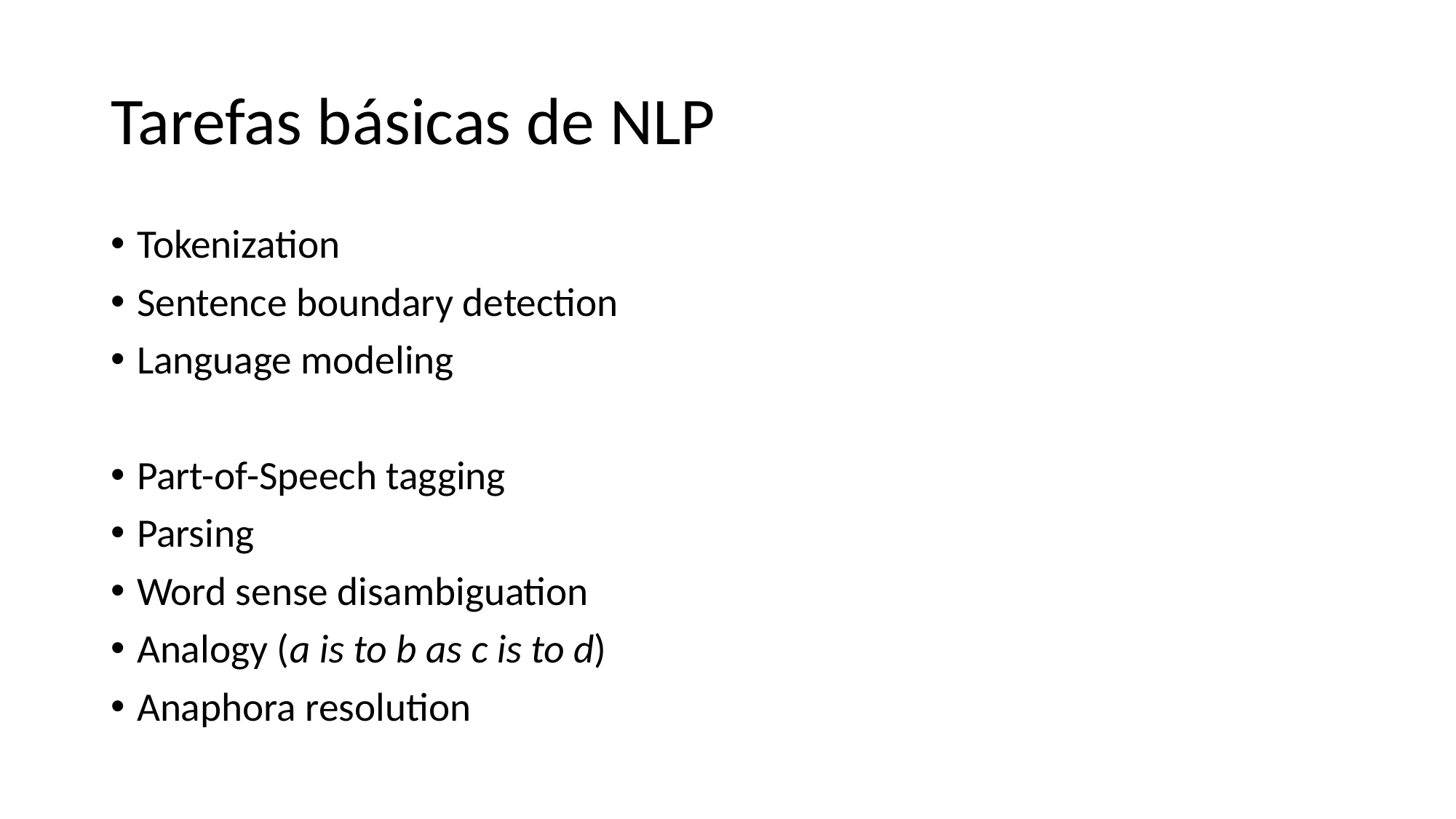

# Tarefas básicas de NLP
Tokenization
Sentence boundary detection
Language modeling

Part-of-Speech tagging
Parsing
Word sense disambiguation
Analogy (a is to b as c is to d)
Anaphora resolution